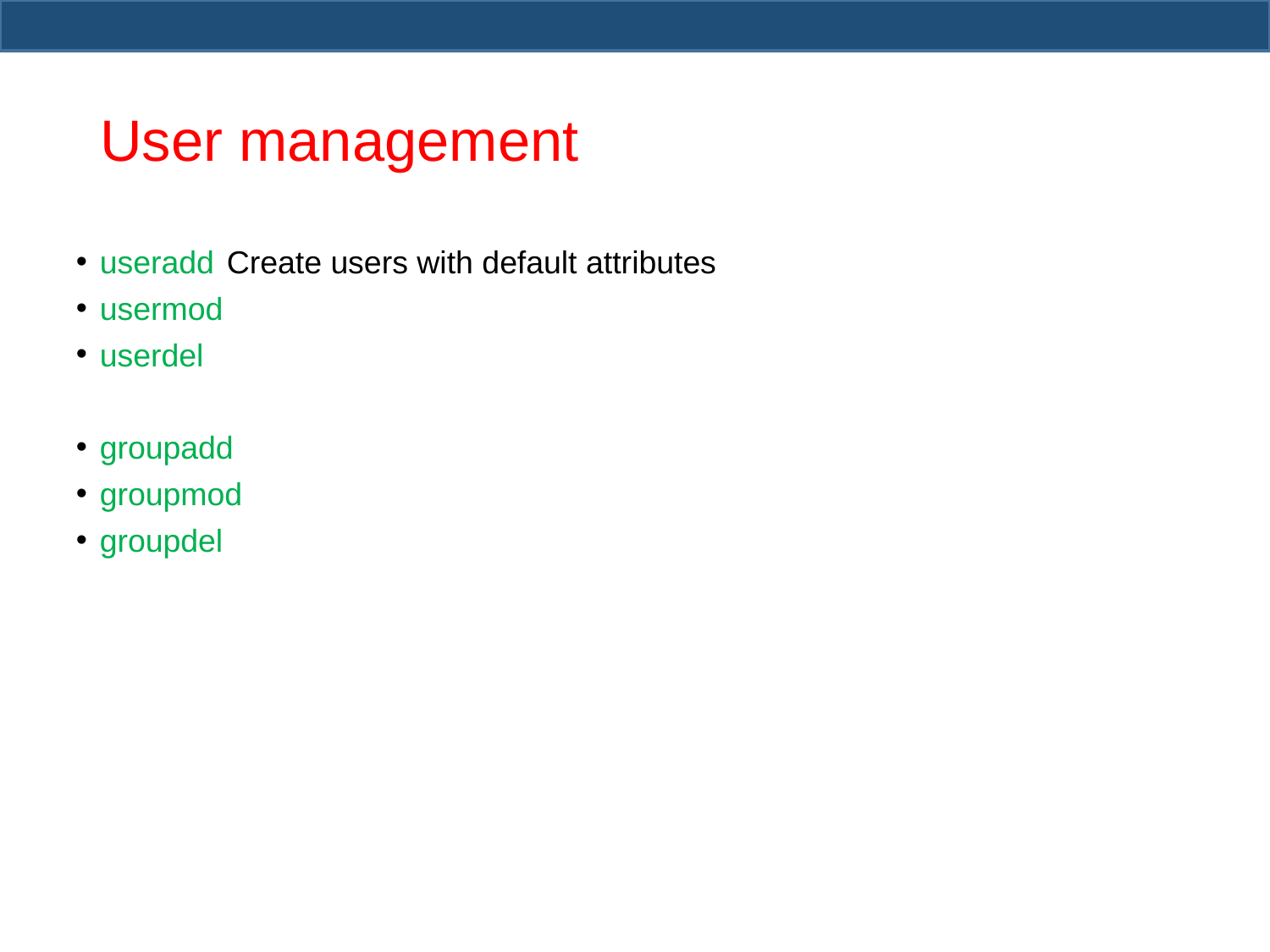

# User management
useradd 	Create users with default attributes
usermod
userdel

groupadd
groupmod
groupdel